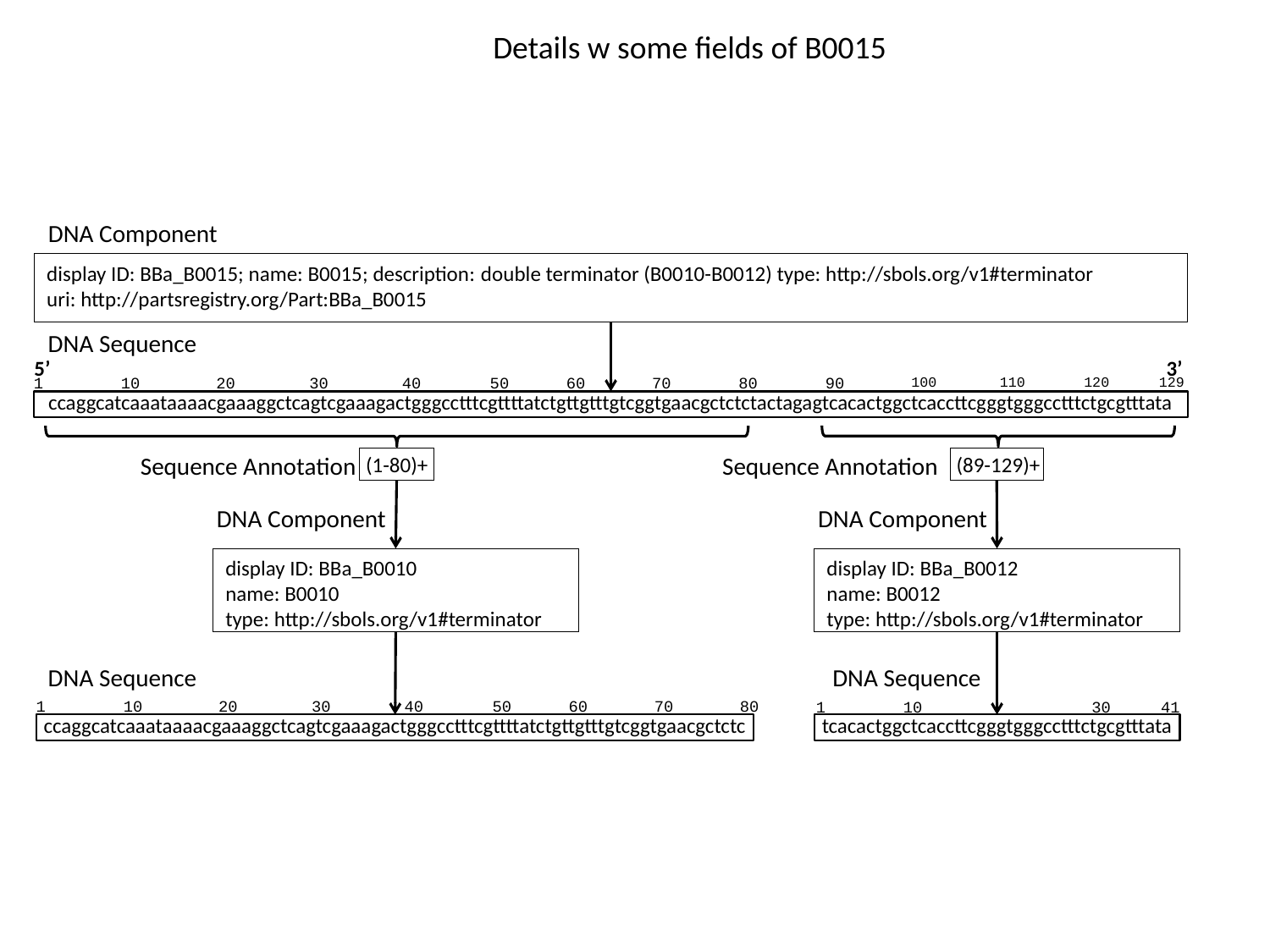

Details w some fields of B0015

DNA Component
display ID: BBa_B0015; name: B0015; description: double terminator (B0010-B0012) type: http://sbols.org/v1#terminator
uri: http://partsregistry.org/Part:BBa_B0015

DNA Sequence
5’
3’
1
10
20
30
40
50
60
70
80
90
100
110
120
129
ccaggcatcaaataaaacgaaaggctcagtcgaaagactgggcctttcgttttatctgttgtttgtcggtgaacgctctctactagagtcacactggctcaccttcgggtgggcctttctgcgtttata
Sequence Annotation
Sequence Annotation
(1-80)+
(89-129)+
DNA Component
DNA Component
display ID: BBa_B0010
name: B0010
type: http://sbols.org/v1#terminator
display ID: BBa_B0012
name: B0012
type: http://sbols.org/v1#terminator
DNA Sequence
DNA Sequence
1
10
20
30
40
50
60
70
80
ccaggcatcaaataaaacgaaaggctcagtcgaaagactgggcctttcgttttatctgttgtttgtcggtgaacgctctc
1
10
30
41
tcacactggctcaccttcgggtgggcctttctgcgtttata